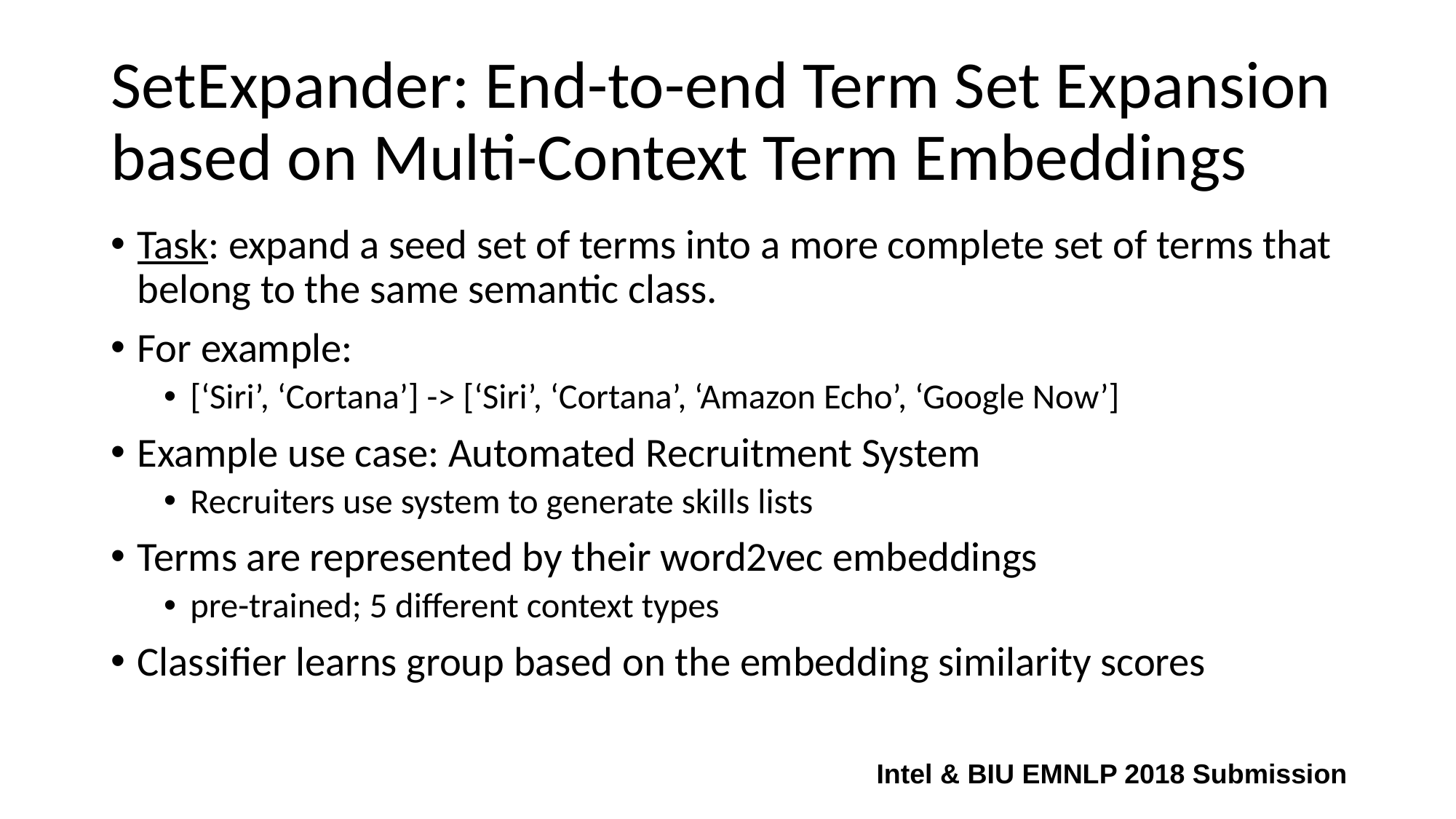

# SetExpander: End-to-end Term Set Expansion based on Multi-Context Term Embeddings
Task: expand a seed set of terms into a more complete set of terms that belong to the same semantic class.
For example:
[‘Siri’, ‘Cortana’] -> [‘Siri’, ‘Cortana’, ‘Amazon Echo’, ‘Google Now’]
Example use case: Automated Recruitment System
Recruiters use system to generate skills lists
Terms are represented by their word2vec embeddings
pre-trained; 5 different context types
Classifier learns group based on the embedding similarity scores
Intel & BIU EMNLP 2018 Submission